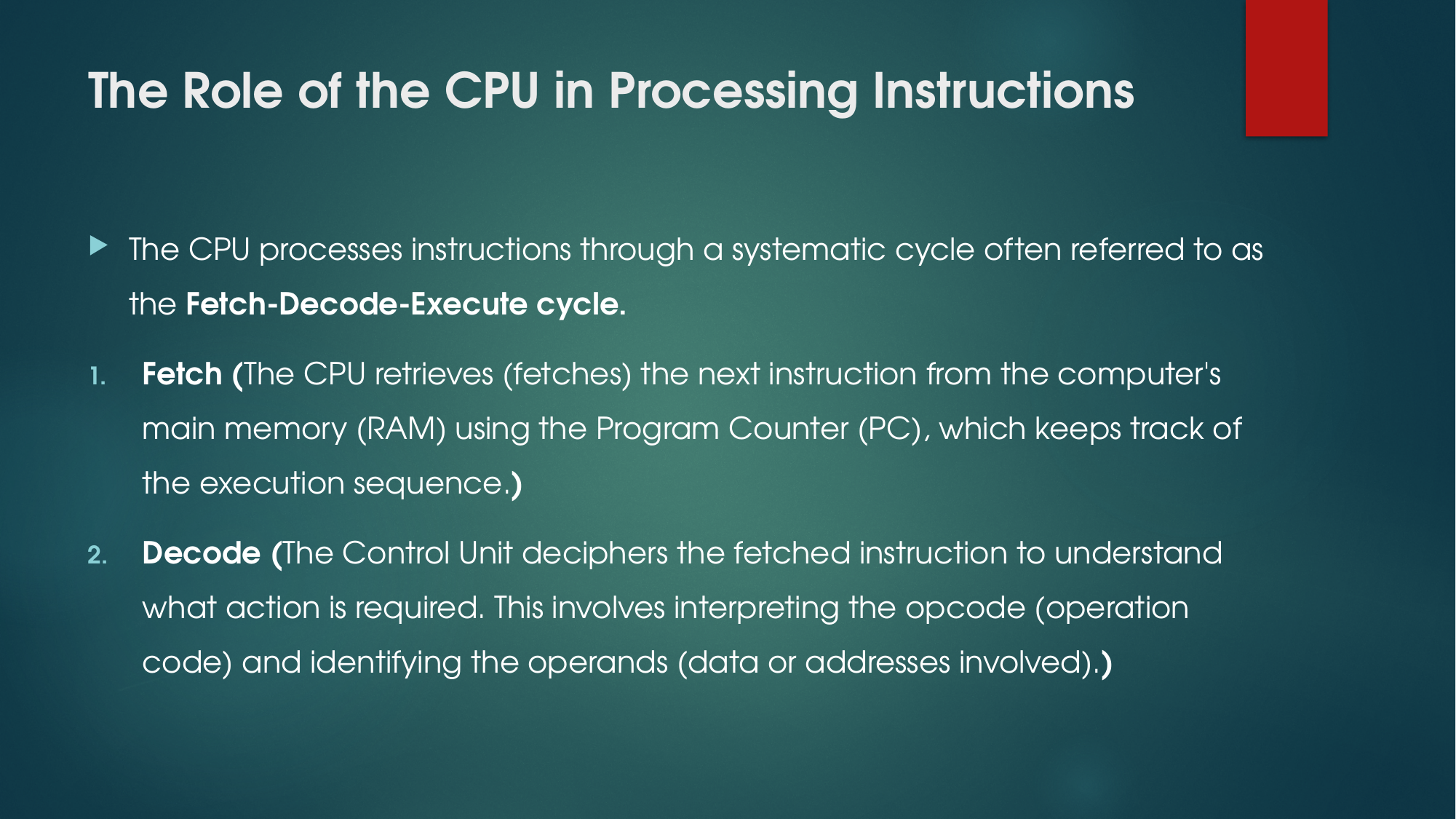

# The Role of the CPU in Processing Instructions
The CPU processes instructions through a systematic cycle often referred to as the Fetch-Decode-Execute cycle.
Fetch (The CPU retrieves (fetches) the next instruction from the computer's main memory (RAM) using the Program Counter (PC), which keeps track of the execution sequence.)
Decode (The Control Unit deciphers the fetched instruction to understand what action is required. This involves interpreting the opcode (operation code) and identifying the operands (data or addresses involved).)